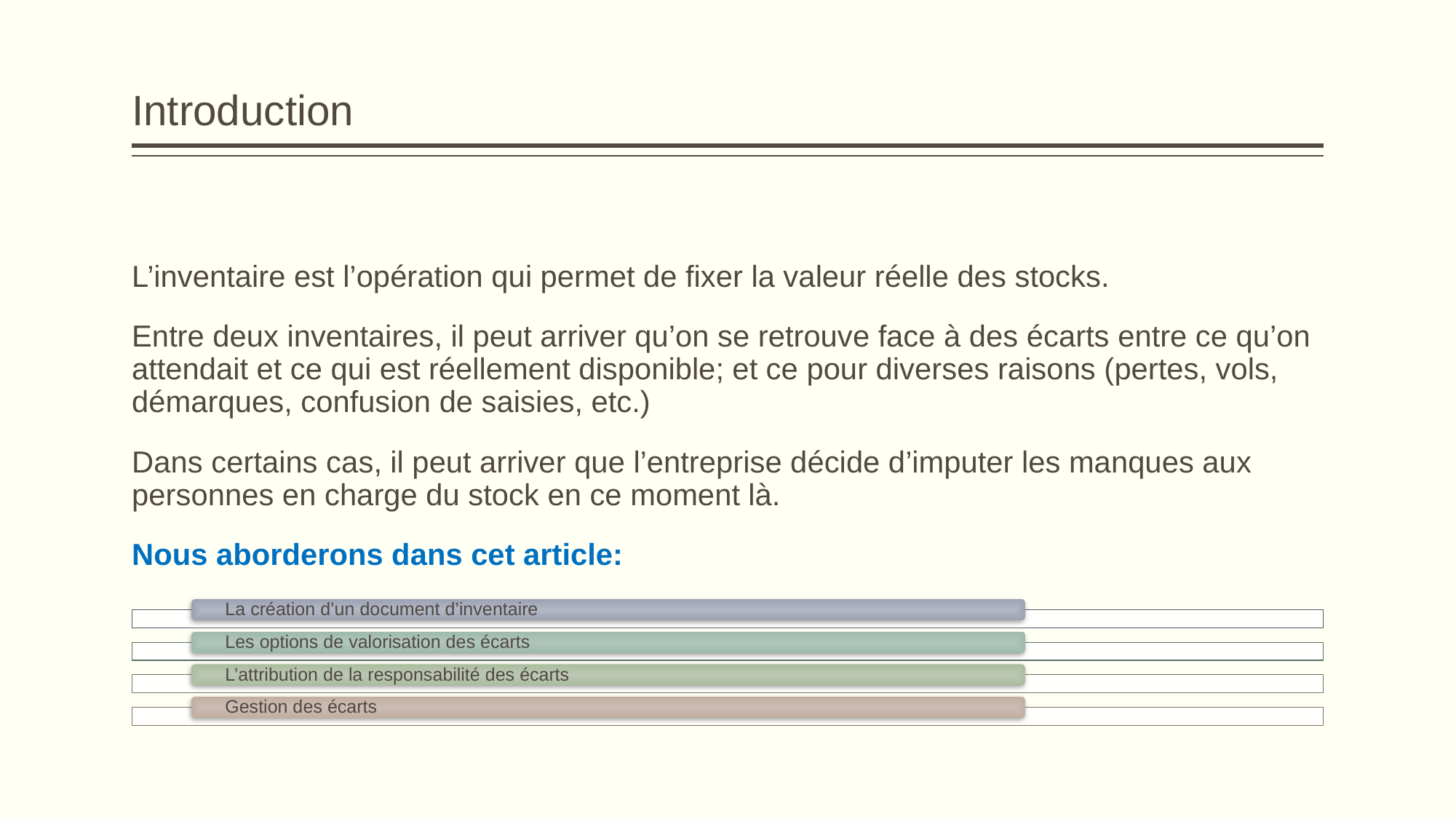

# Introduction
L’inventaire est l’opération qui permet de fixer la valeur réelle des stocks.
Entre deux inventaires, il peut arriver qu’on se retrouve face à des écarts entre ce qu’on attendait et ce qui est réellement disponible; et ce pour diverses raisons (pertes, vols, démarques, confusion de saisies, etc.)
Dans certains cas, il peut arriver que l’entreprise décide d’imputer les manques aux personnes en charge du stock en ce moment là.
Nous aborderons dans cet article:
La création d’un document d’inventaire
Les options de valorisation des écarts
L’attribution de la responsabilité des écarts
Gestion des écarts